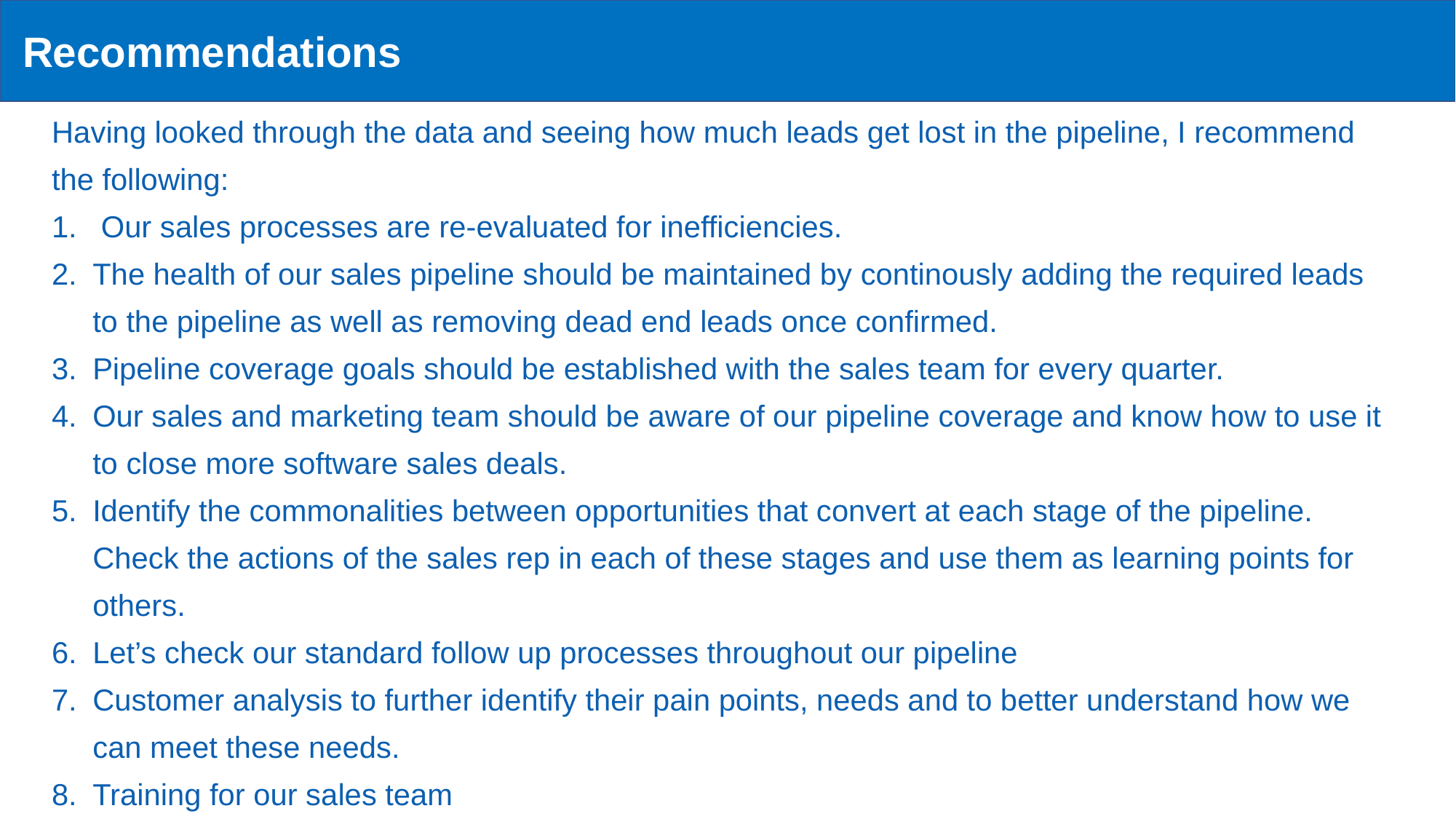

Recommendations
Having looked through the data and seeing how much leads get lost in the pipeline, I recommend the following:
 Our sales processes are re-evaluated for inefficiencies.
The health of our sales pipeline should be maintained by continously adding the required leads to the pipeline as well as removing dead end leads once confirmed.
Pipeline coverage goals should be established with the sales team for every quarter.
Our sales and marketing team should be aware of our pipeline coverage and know how to use it to close more software sales deals.
Identify the commonalities between opportunities that convert at each stage of the pipeline. Check the actions of the sales rep in each of these stages and use them as learning points for others.
Let’s check our standard follow up processes throughout our pipeline
Customer analysis to further identify their pain points, needs and to better understand how we can meet these needs.
Training for our sales team